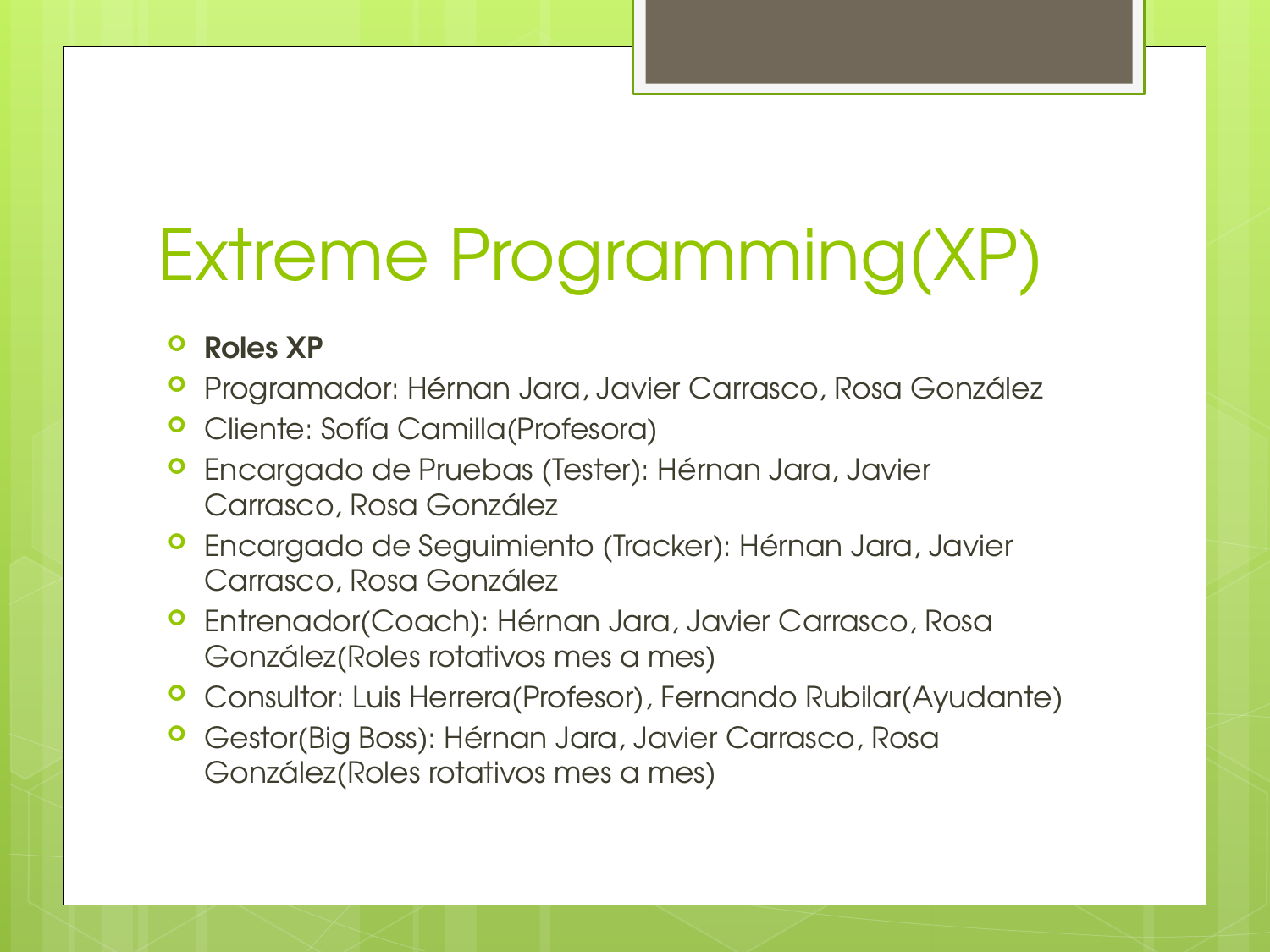

# Extreme Programming(XP)
Roles XP
Programador: Hérnan Jara, Javier Carrasco, Rosa González
Cliente: Sofía Camilla(Profesora)
Encargado de Pruebas (Tester): Hérnan Jara, Javier Carrasco, Rosa González
Encargado de Seguimiento (Tracker): Hérnan Jara, Javier Carrasco, Rosa González
Entrenador(Coach): Hérnan Jara, Javier Carrasco, Rosa González(Roles rotativos mes a mes)
Consultor: Luis Herrera(Profesor), Fernando Rubilar(Ayudante)
Gestor(Big Boss): Hérnan Jara, Javier Carrasco, Rosa González(Roles rotativos mes a mes)